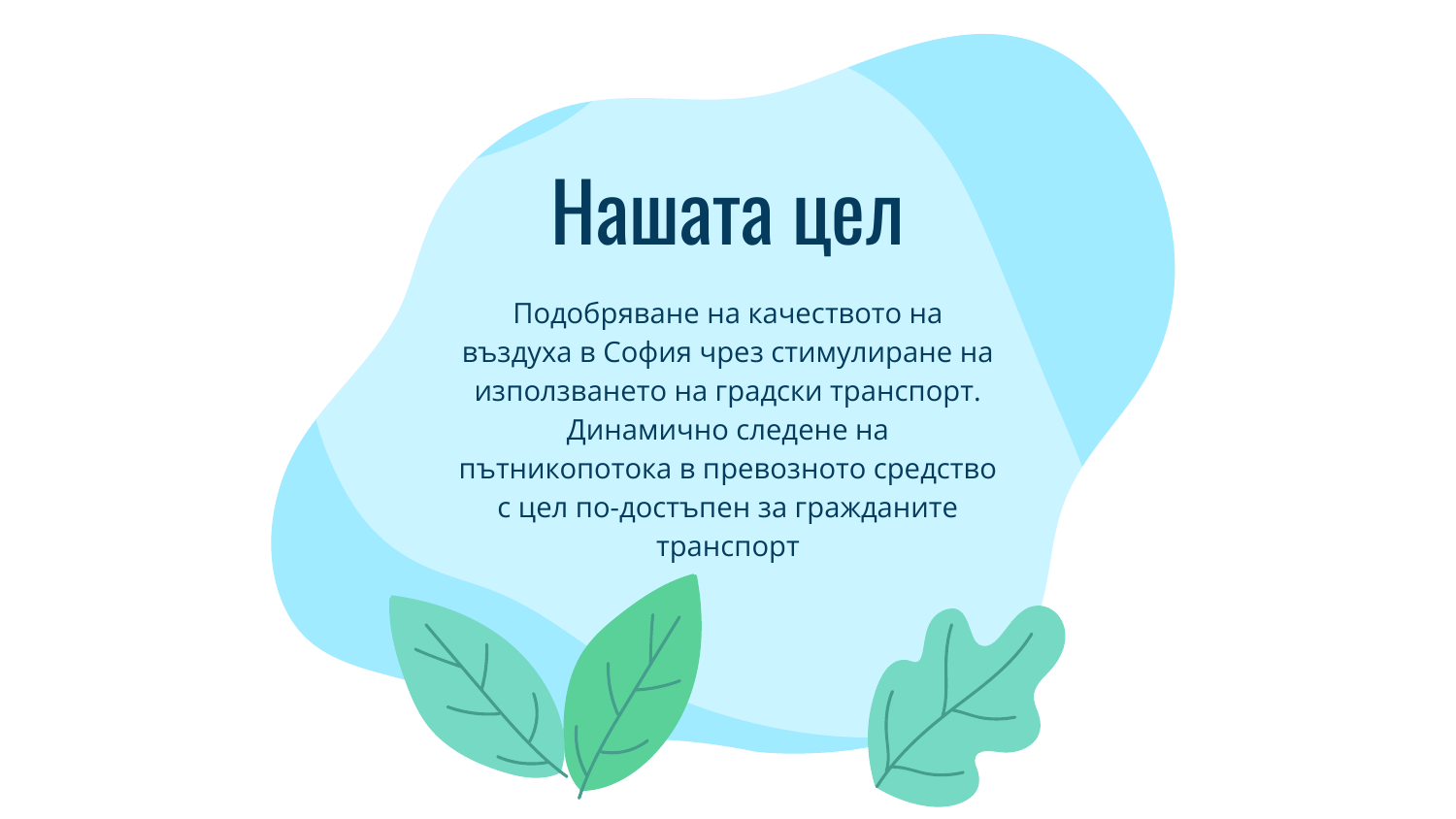

# Нашата цел
Подобряване на качеството на въздуха в София чрез стимулиране на използването на градски транспорт. Динамично следене на пътникопотока в превозното средство с цел по-достъпен за гражданите транспорт